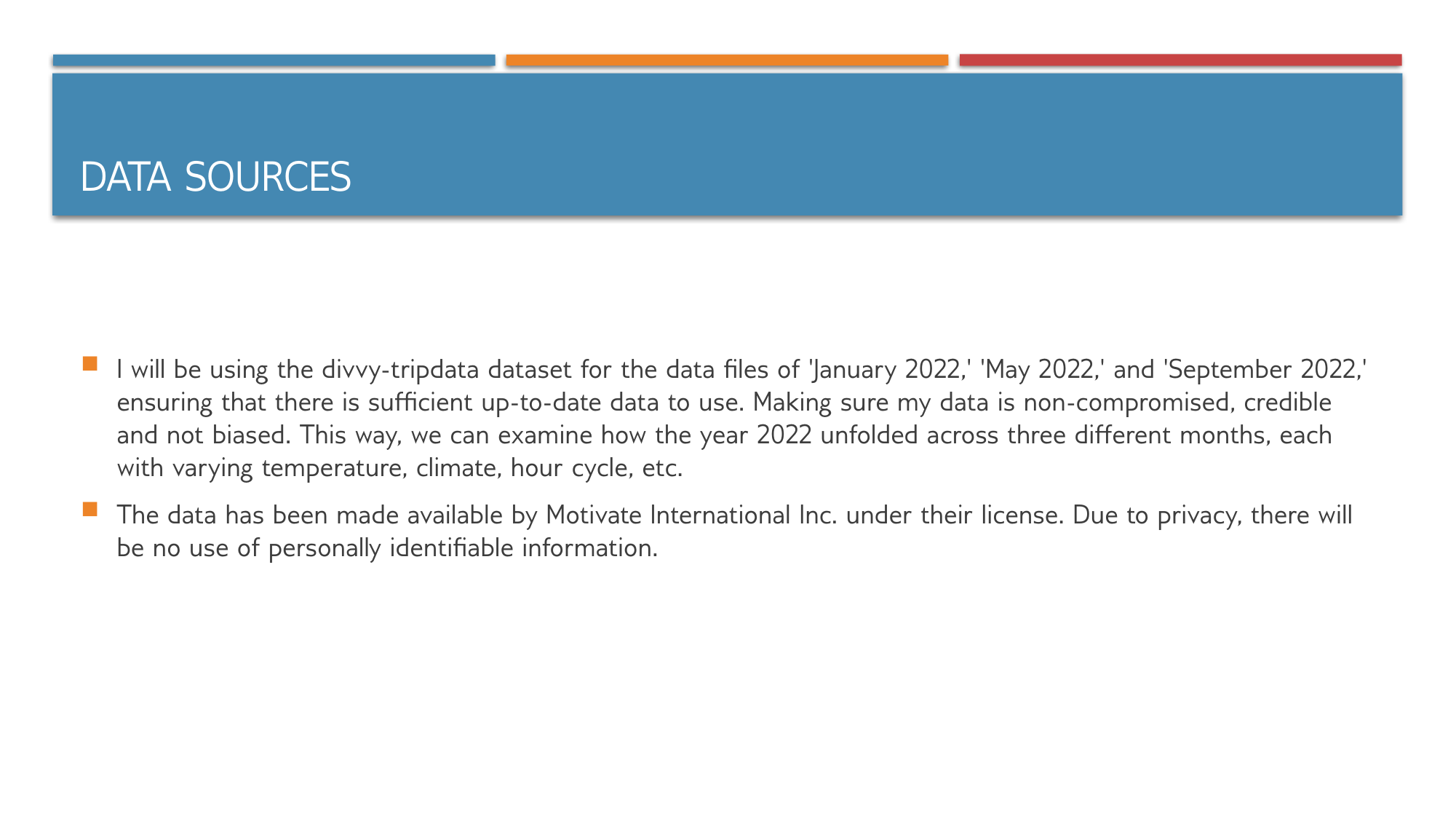

# Data sources
I will be using the divvy-tripdata dataset for the data files of 'January 2022,' 'May 2022,' and 'September 2022,' ensuring that there is sufficient up-to-date data to use. Making sure my data is non-compromised, credible and not biased. This way, we can examine how the year 2022 unfolded across three different months, each with varying temperature, climate, hour cycle, etc.
The data has been made available by Motivate International Inc. under their license. Due to privacy, there will be no use of personally identifiable information.